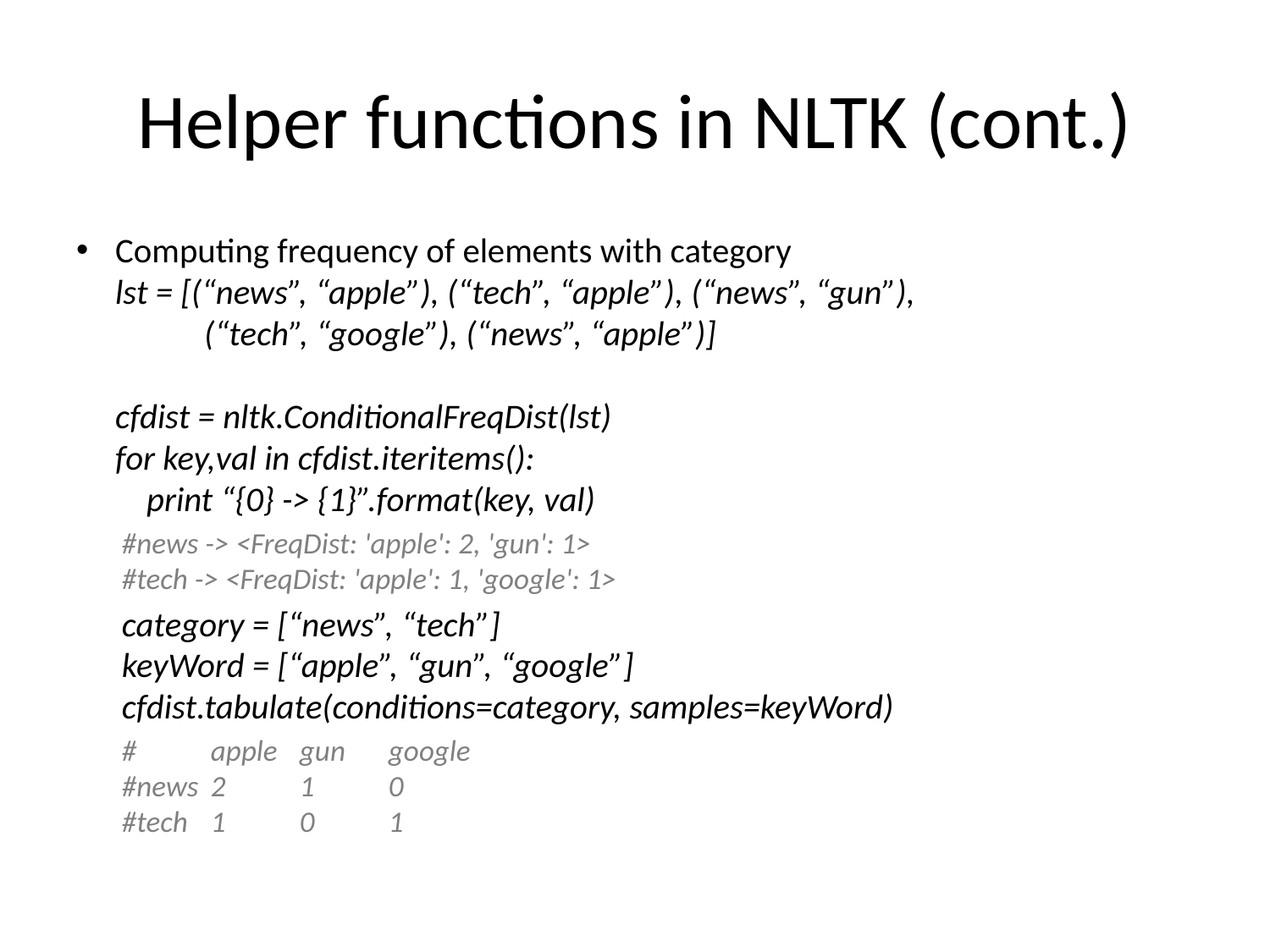

# Helper functions in NLTK (cont.)
Computing frequency of elements with category
lst = [(“news”, “apple”), (“tech”, “apple”), (“news”, “gun”),
		(“tech”, “google”), (“news”, “apple”)]
cfdist = nltk.ConditionalFreqDist(lst)
for key,val in cfdist.iteritems():
    print “{0} -> {1}”.format(key, val)
#news -> <FreqDist: 'apple': 2, 'gun': 1>
#tech -> <FreqDist: 'apple': 1, 'google': 1>
category = [“news”, “tech”]
keyWord = [“apple”, “gun”, “google”]
cfdist.tabulate(conditions=category, samples=keyWord)
#		apple 	gun	google #news	2	1	0 #tech	1	0	1